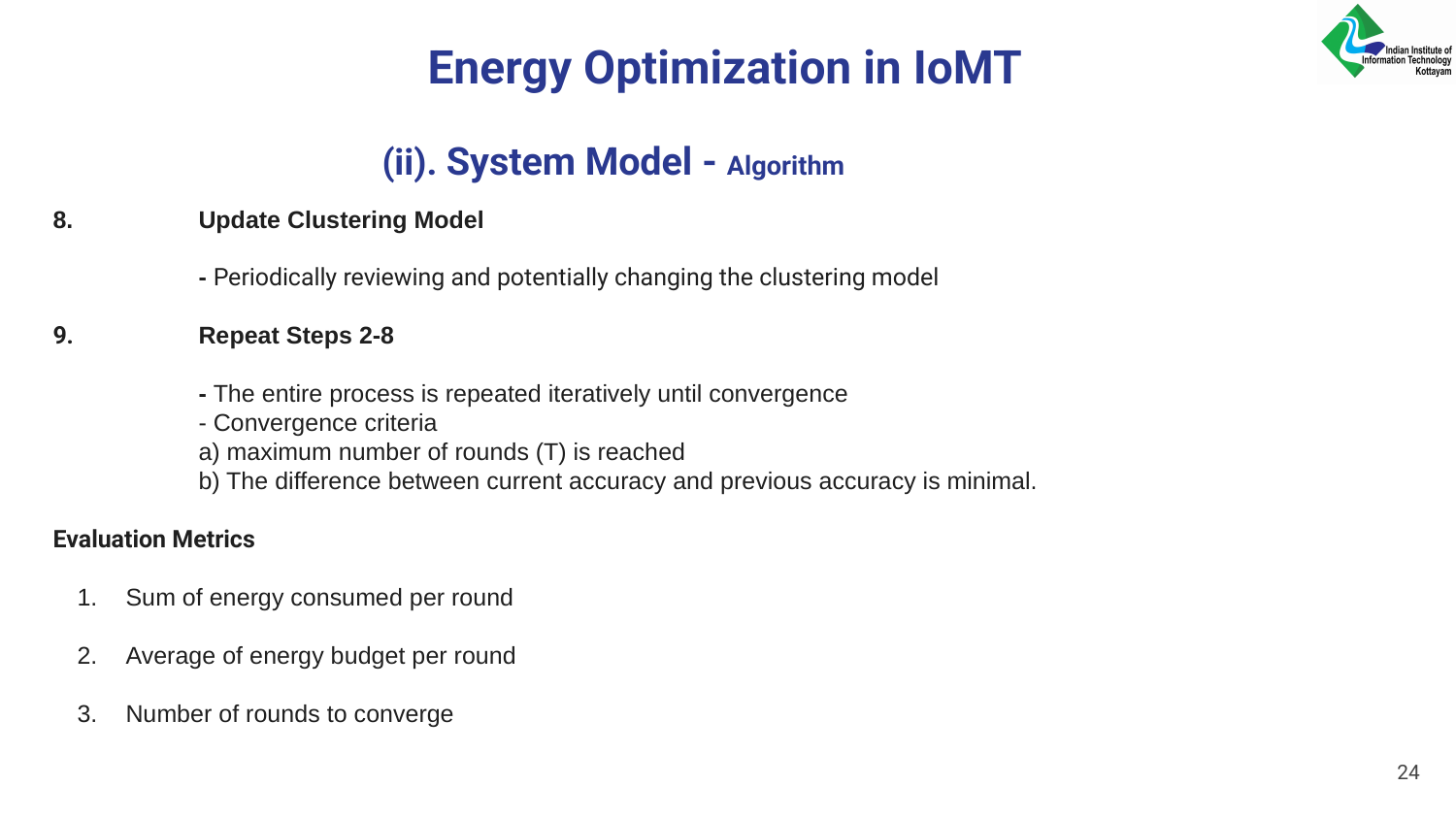

Energy Optimization in IoMT
(ii). System Model - Algorithm
8.	Update Clustering Model

	- Periodically reviewing and potentially changing the clustering model

9.	Repeat Steps 2-8

	- The entire process is repeated iteratively until convergence
	- Convergence criteria
a) maximum number of rounds (T) is reached
b) The difference between current accuracy and previous accuracy is minimal.

Evaluation Metrics

Sum of energy consumed per round

Average of energy budget per round

Number of rounds to converge

24